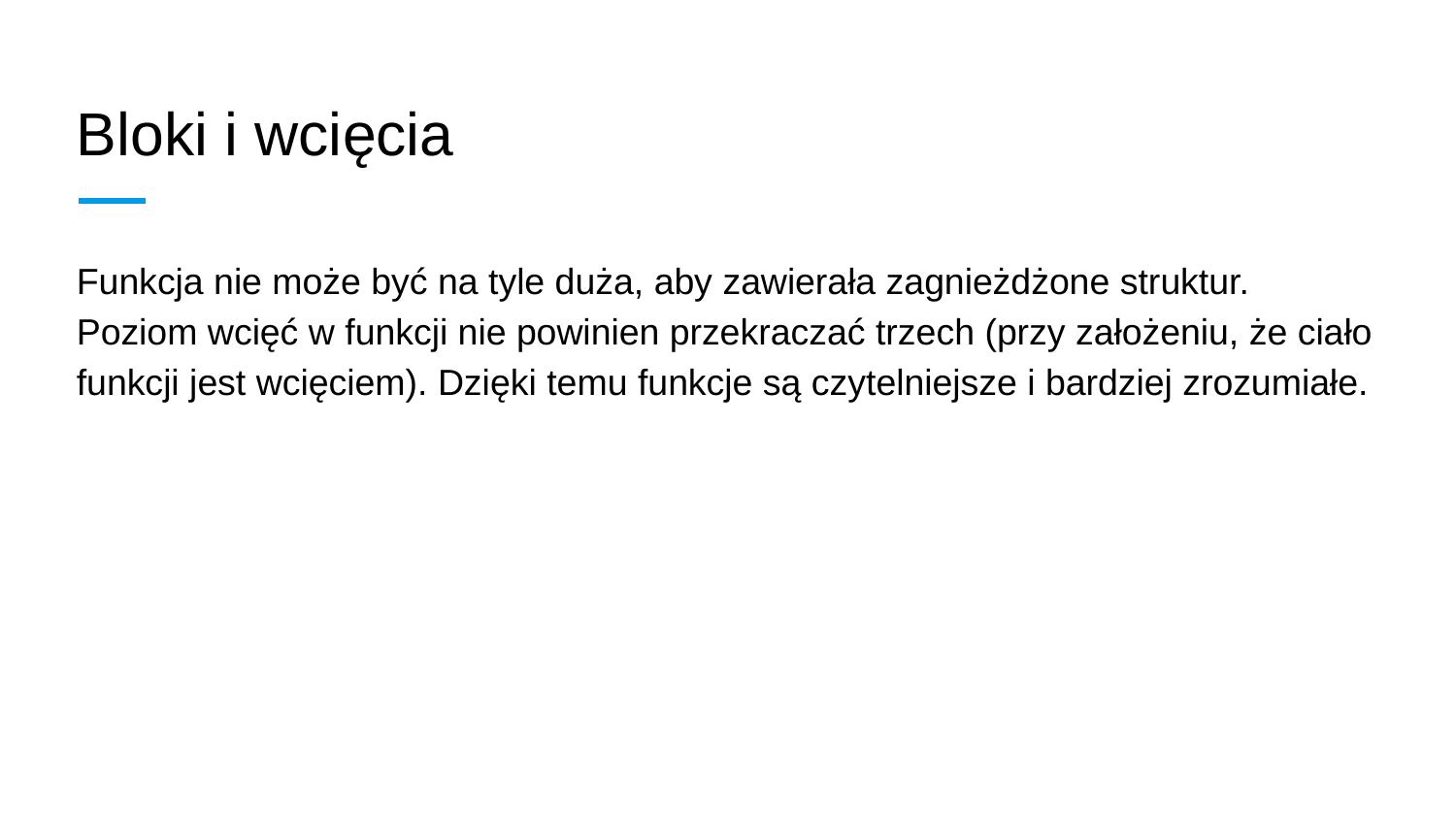

# Bloki i wcięcia
Funkcja nie może być na tyle duża, aby zawierała zagnieżdżone struktur. Poziom wcięć w funkcji nie powinien przekraczać trzech (przy założeniu, że ciało funkcji jest wcięciem). Dzięki temu funkcje są czytelniejsze i bardziej zrozumiałe.